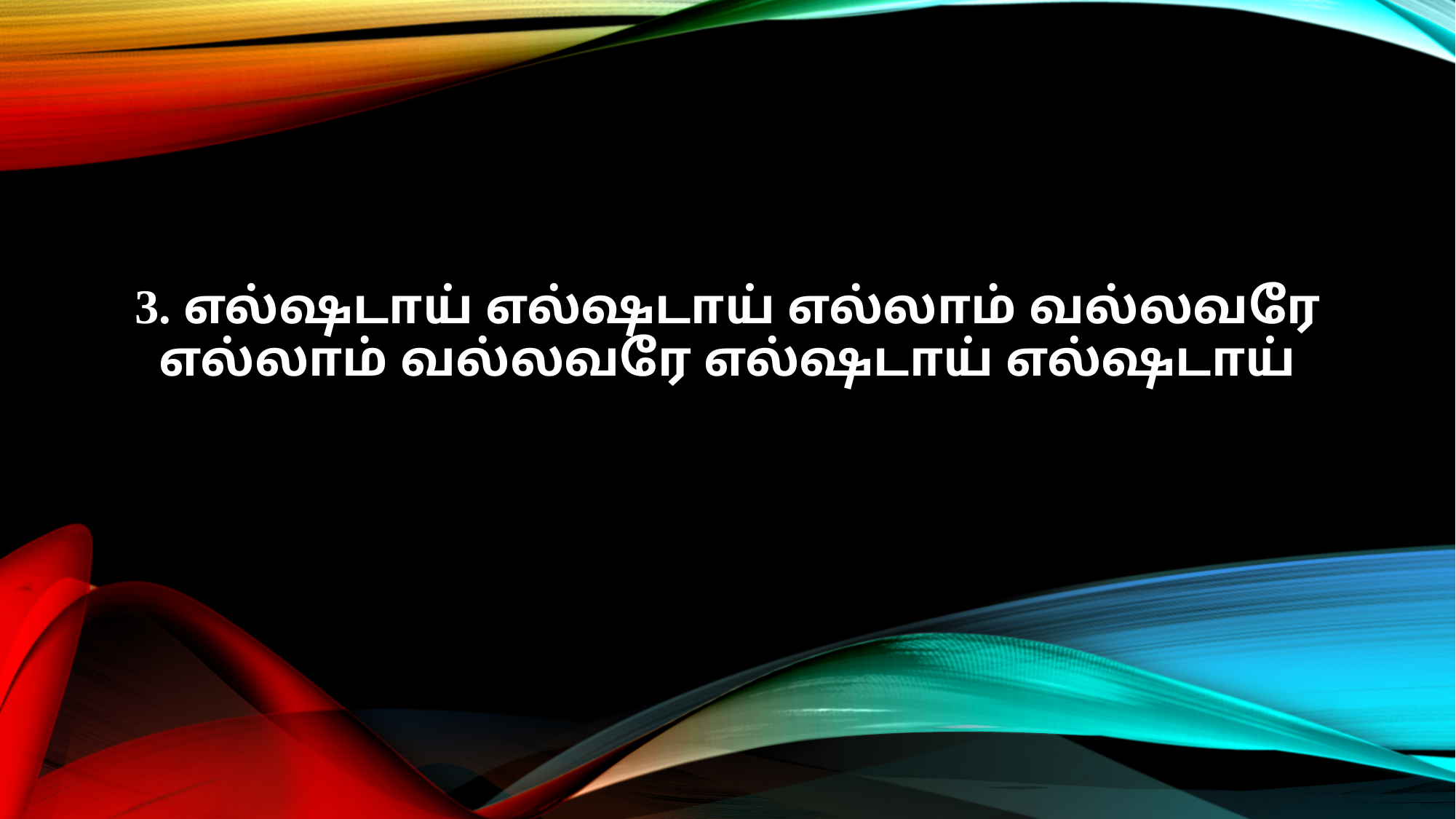

3. எல்ஷடாய் எல்ஷடாய் எல்லாம் வல்லவரே
எல்லாம் வல்லவரே எல்ஷடாய் எல்ஷடாய்